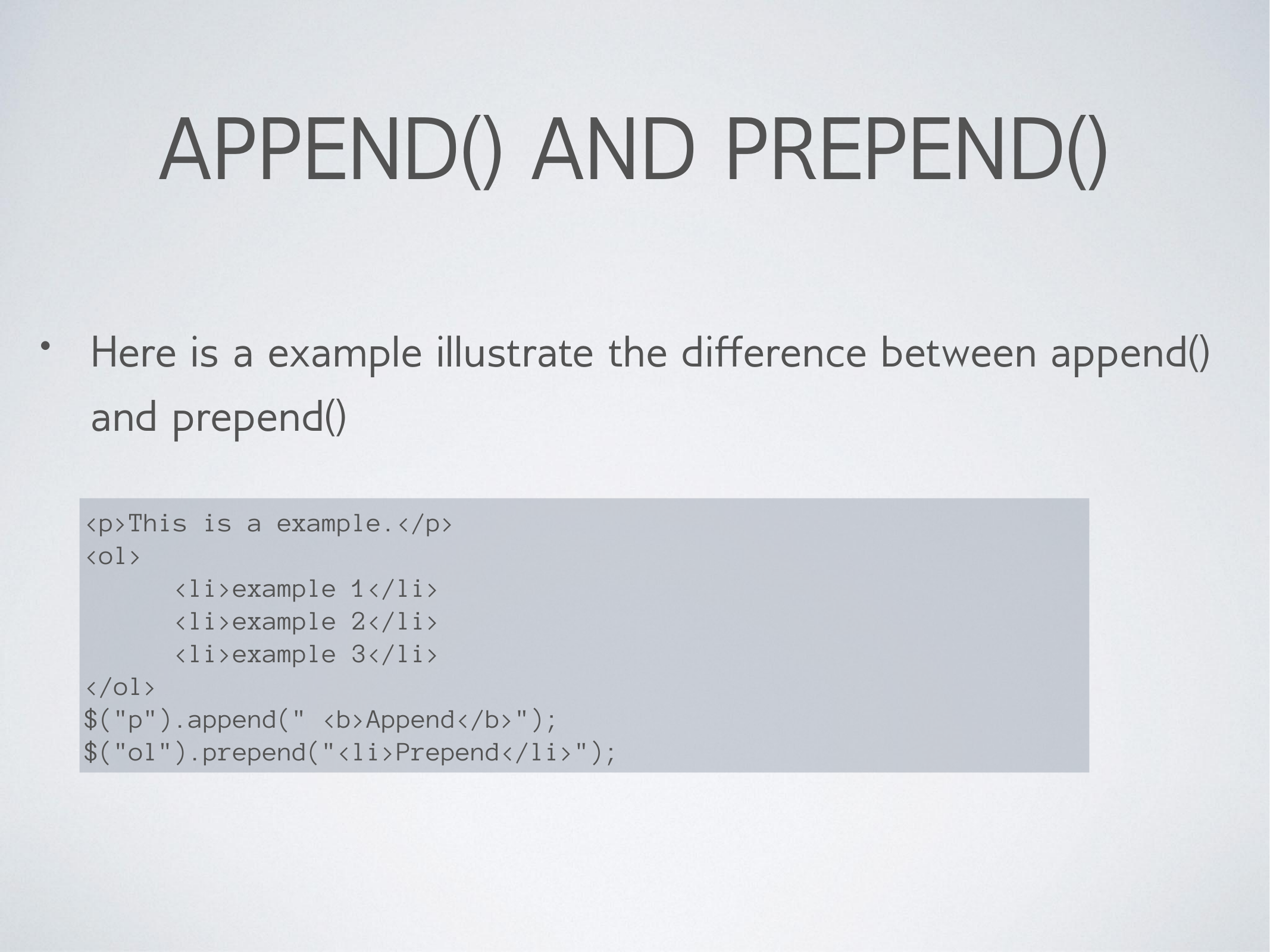

# APPEND() AND PREPEND()

Here is a example illustrate the difference between append() and prepend()

<p>This is a example.</p>
<ol>
	<li>example 1</li>
	<li>example 2</li>
	<li>example 3</li>
</ol>
$("p").append(" <b>Append</b>");
$("ol").prepend("<li>Prepend</li>");